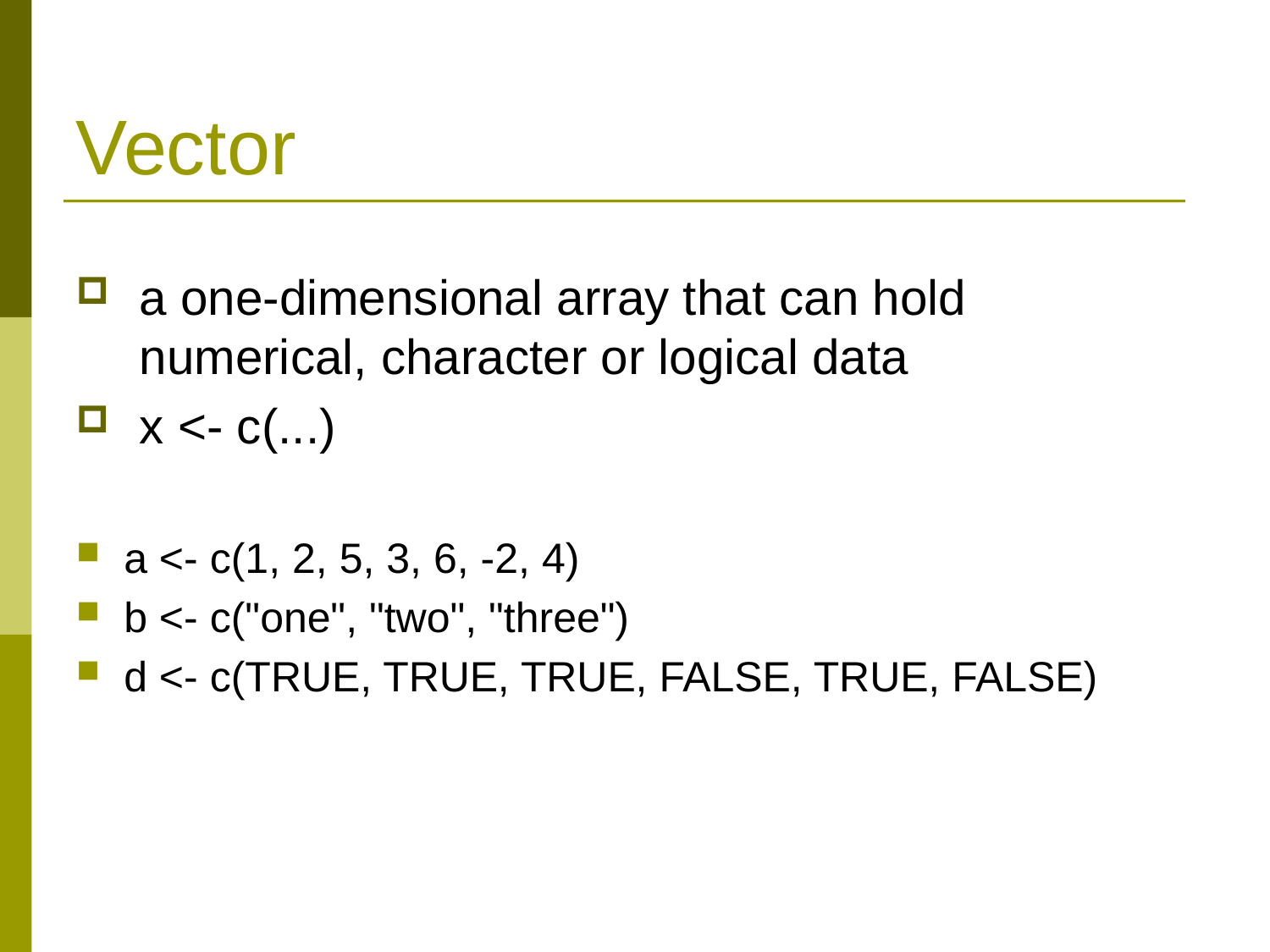

# Vector
a one-dimensional array that can hold numerical, character or logical data
x <- c(...)

a <- c(1, 2, 5, 3, 6, -2, 4)
b <- c("one", "two", "three")
d <- c(TRUE, TRUE, TRUE, FALSE, TRUE, FALSE)